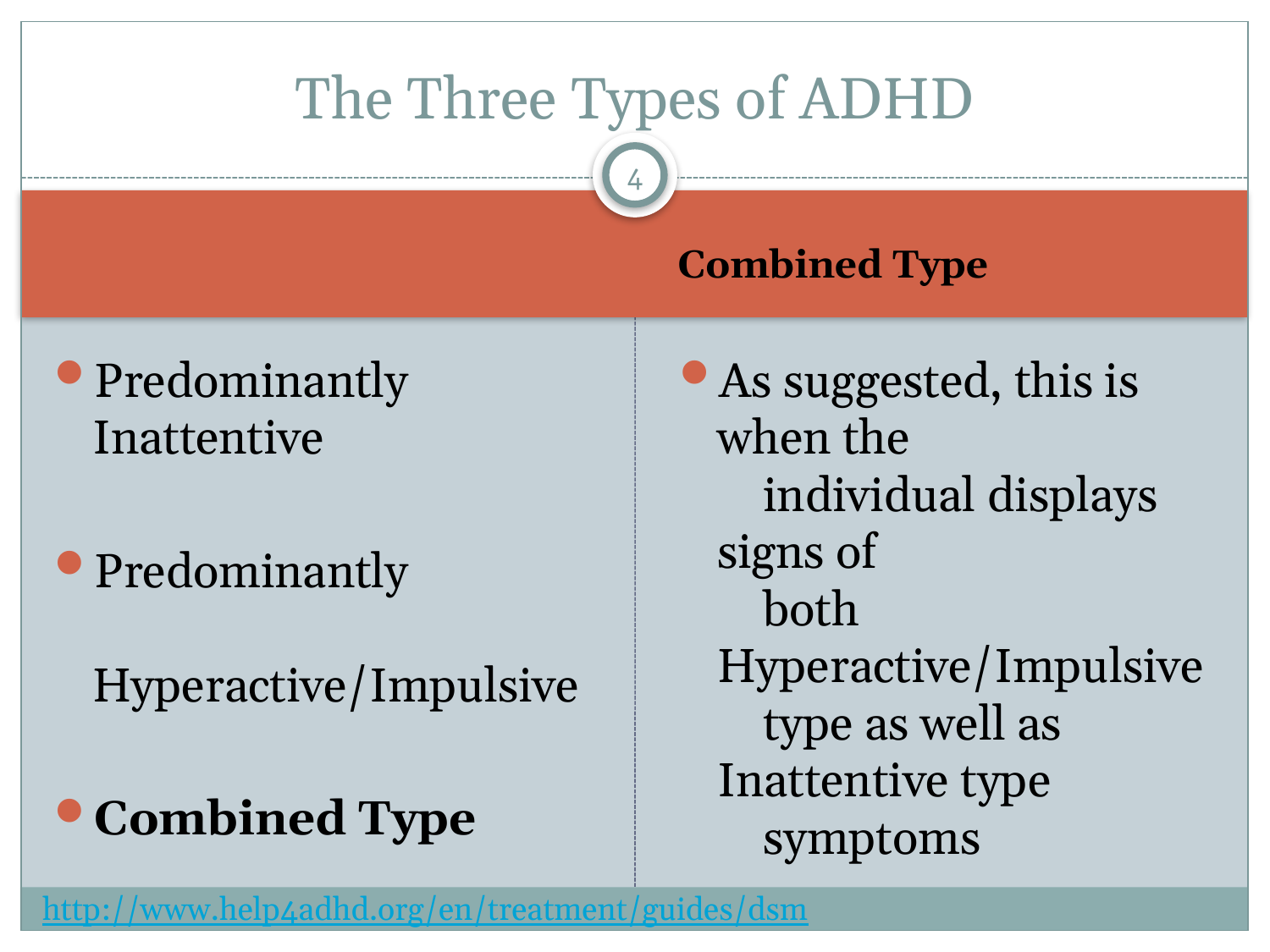

# The Three Types of ADHD
4

Combined Type
Predominantly Inattentive

Predominantly
               Hyperactive/Impulsive

Combined Type
As suggested, this is when the
    individual displays signs of
    both Hyperactive/Impulsive
    type as well as Inattentive type
    symptoms
http://www.help4adhd.org/en/treatment/guides/dsm